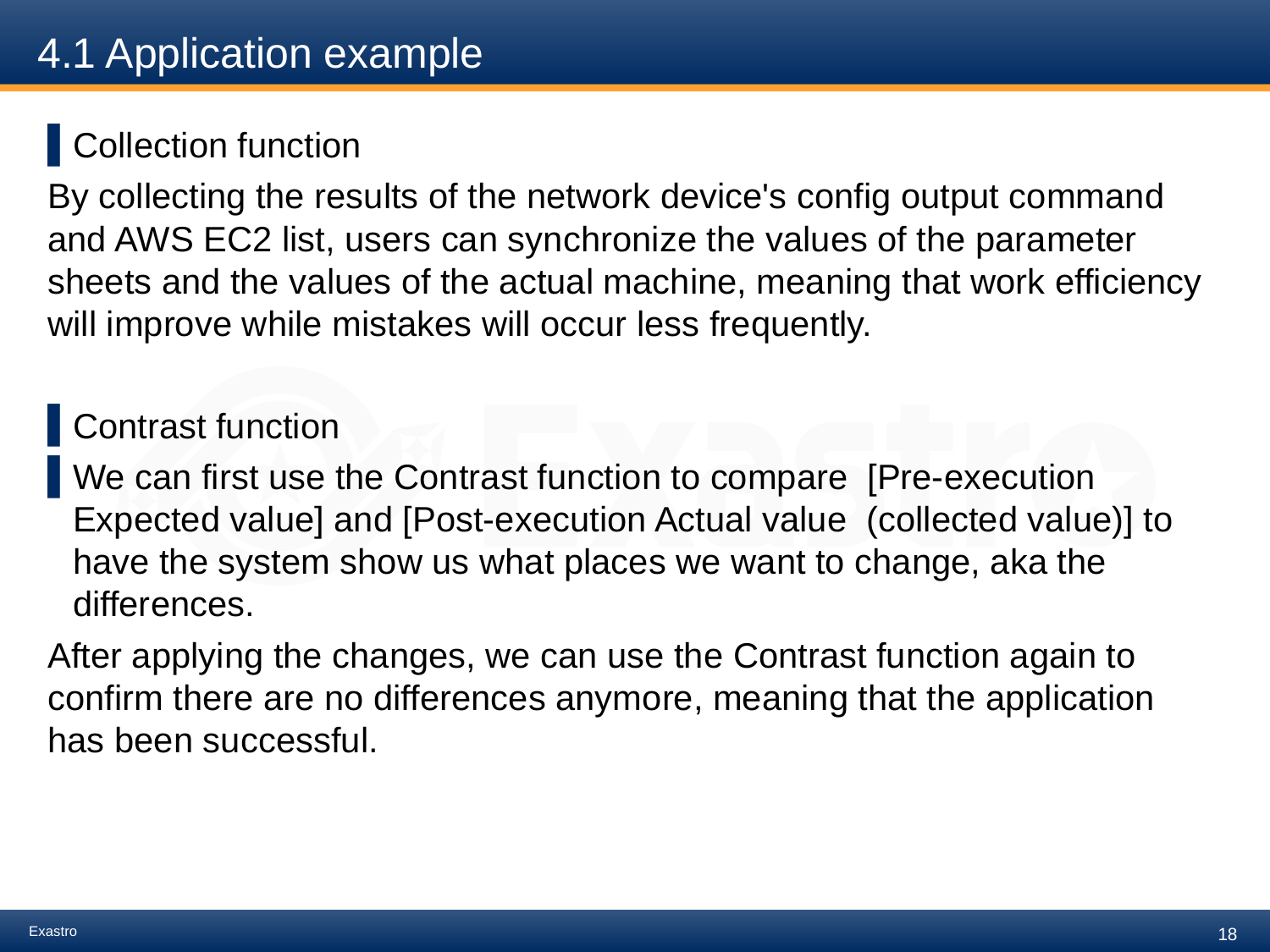

# 4.1 Application example
Collection function
By collecting the results of the network device's config output command and AWS EC2 list, users can synchronize the values of the parameter sheets and the values of the actual machine, meaning that work efficiency will improve while mistakes will occur less frequently.

Contrast function
We can first use the Contrast function to compare  [Pre-execution Expected value] and [Post-execution Actual value  (collected value)] to have the system show us what places we want to change, aka the differences.
After applying the changes, we can use the Contrast function again to confirm there are no differences anymore, meaning that the application has been successful.